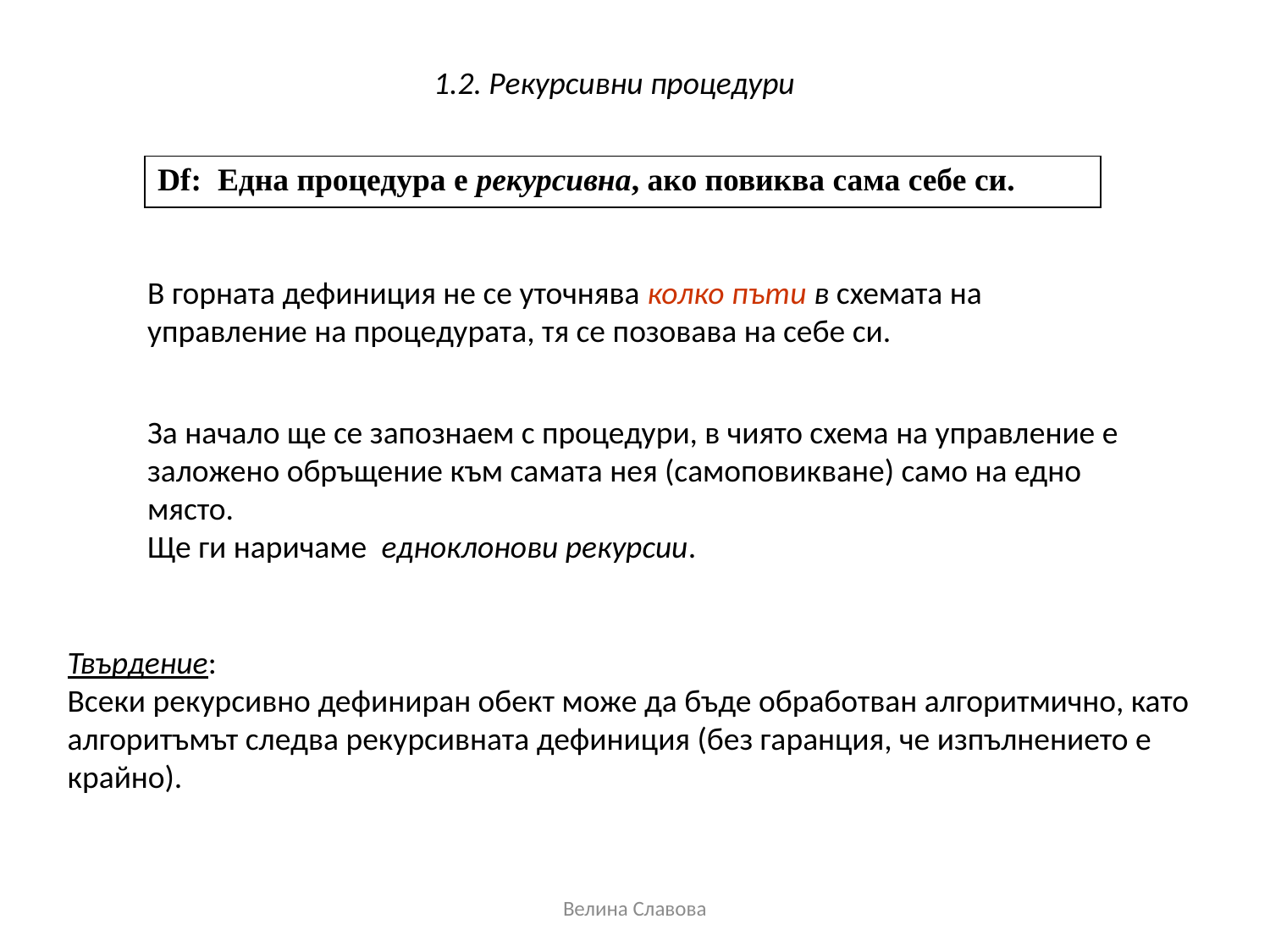

1.2. Рекурсивни процедури

| Df: Една процедура е рекурсивна, ако повиква сама себе си. |
| --- |
В горната дефиниция не се уточнява колко пъти в схемата на управление на процедурата, тя се позовава на себе си.
За начало ще се запознаем с процедури, в чиято схема на управление е заложено обръщение към самата нея (самоповикване) само на едно място.
Ще ги наричаме  едноклонови рекурсии.
Твърдение:
Всеки рекурсивно дефиниран обект може да бъде обработван алгоритмично, като алгоритъмът следва рекурсивната дефиниция (без гаранция, че изпълнението е крайно).
Велина Славова